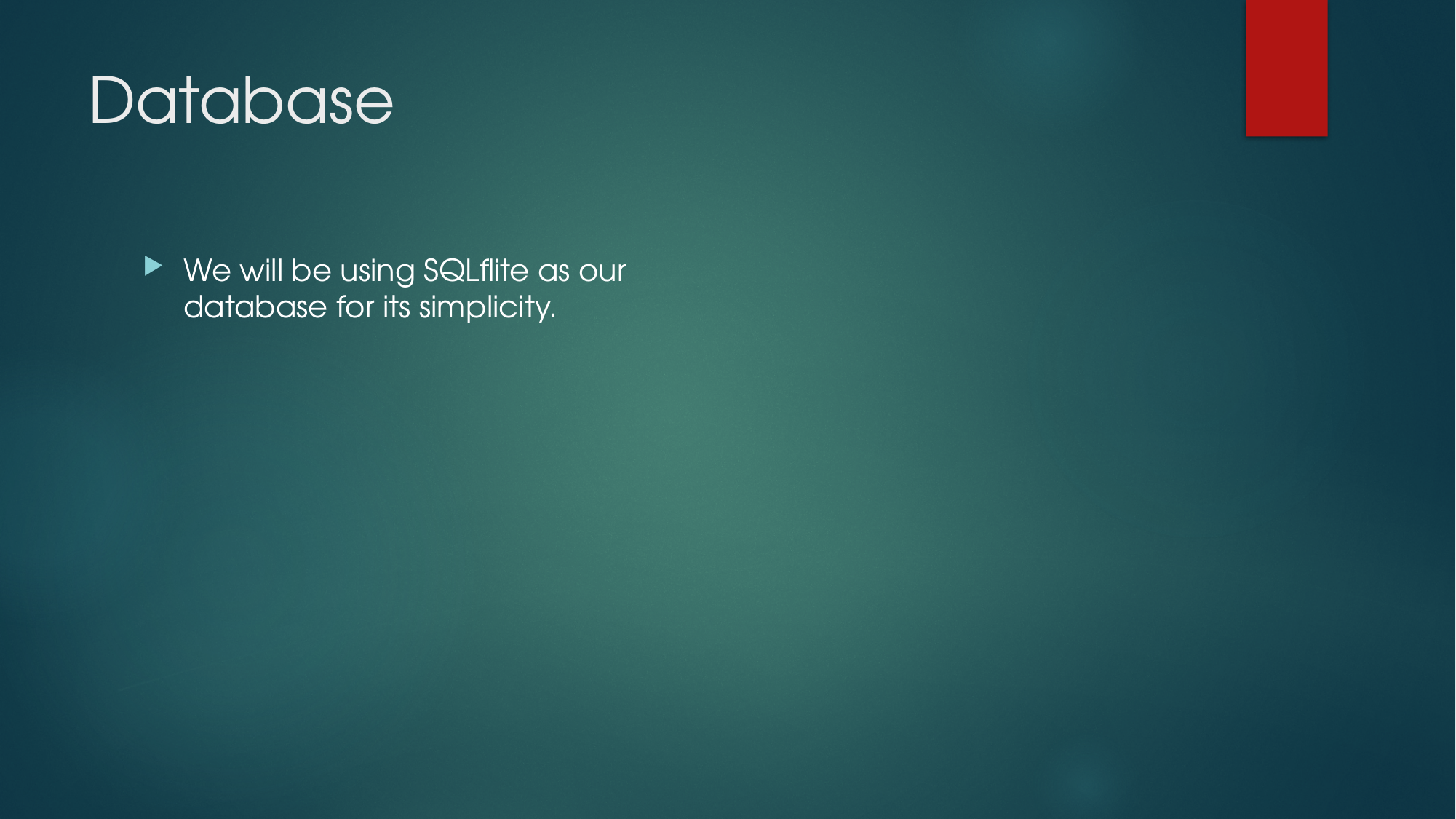

# Database
We will be using SQLflite as our database for its simplicity.